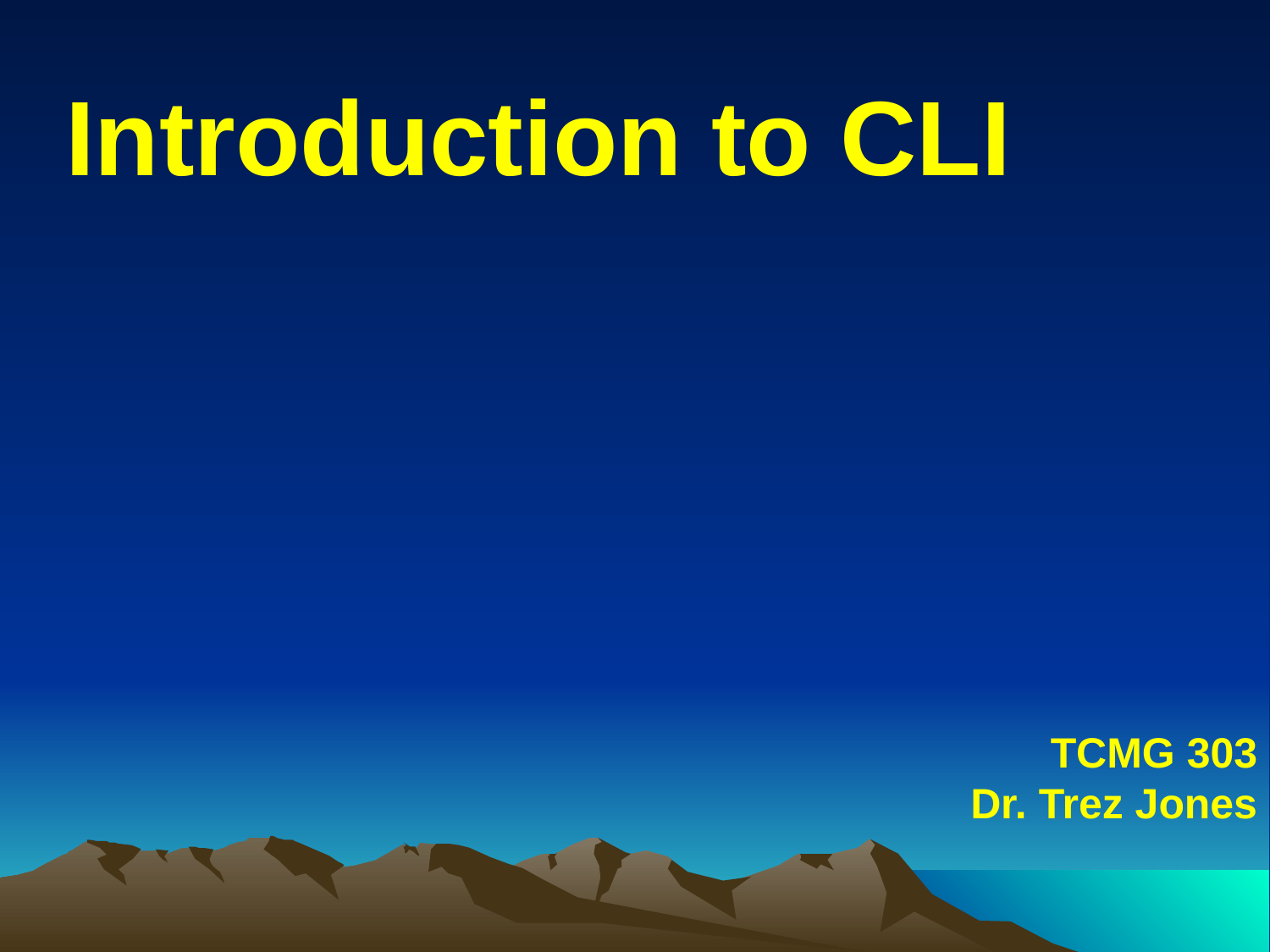

Introduction to CLI
TCMG 303
Dr. Trez Jones